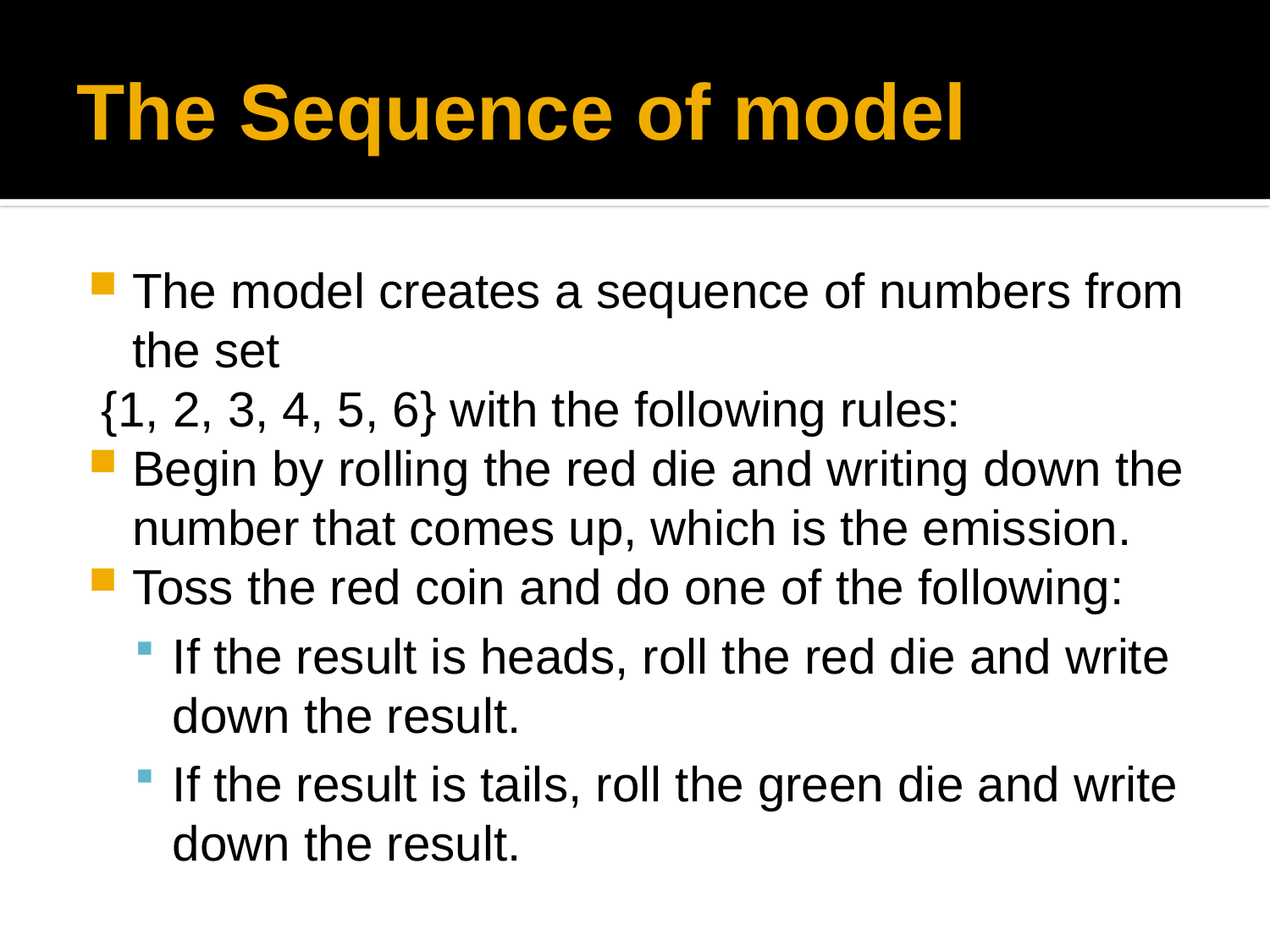

# The Sequence of model
The model creates a sequence of numbers from the set
 {1, 2, 3, 4, 5, 6} with the following rules:
Begin by rolling the red die and writing down the number that comes up, which is the emission.
Toss the red coin and do one of the following:
If the result is heads, roll the red die and write down the result.
If the result is tails, roll the green die and write down the result.